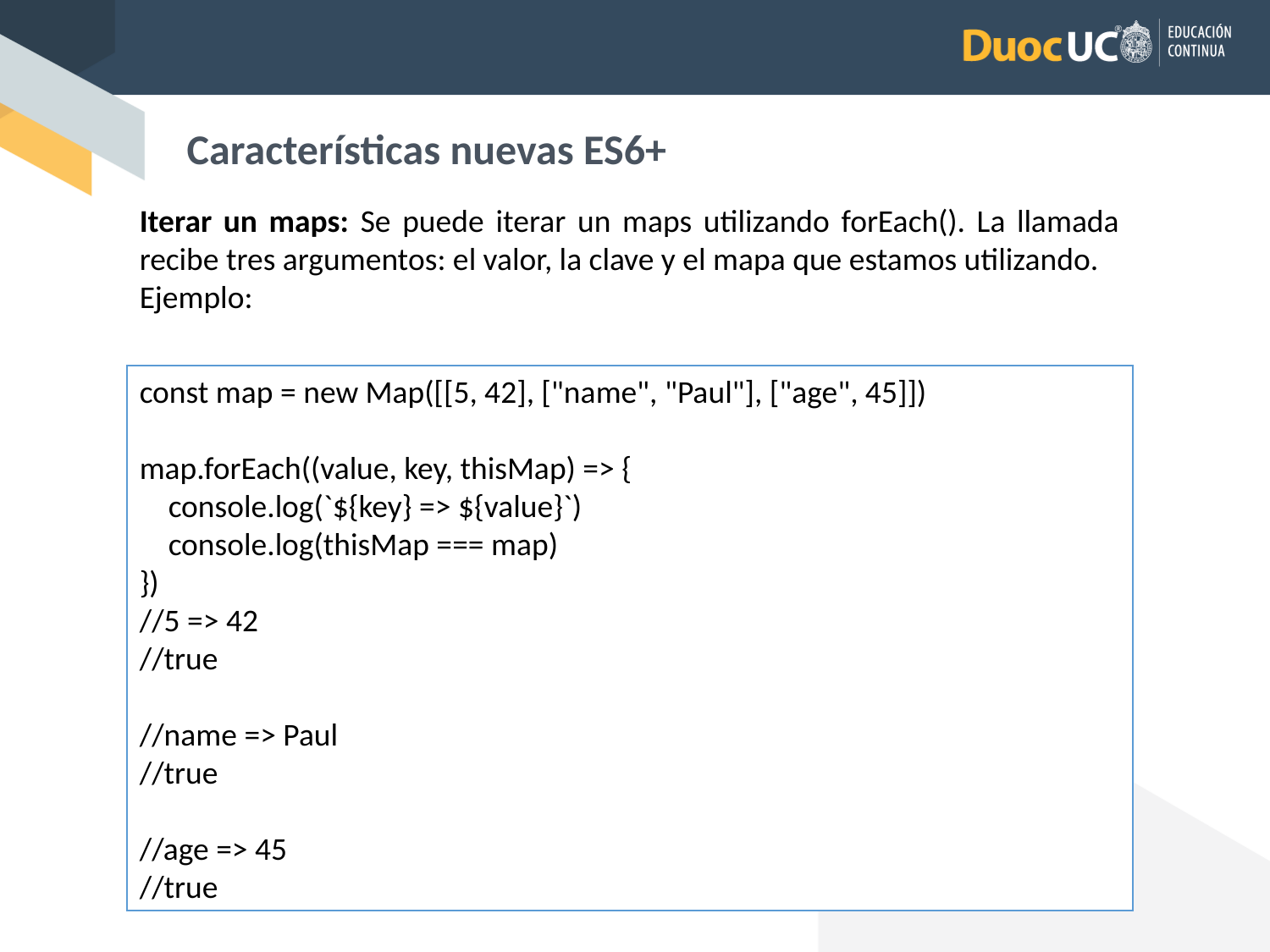

Características nuevas ES6+
Iterar un maps: Se puede iterar un maps utilizando forEach(). La llamada recibe tres argumentos: el valor, la clave y el mapa que estamos utilizando.
Ejemplo:
const map = new Map([[5, 42], ["name", "Paul"], ["age", 45]])

map.forEach((value, key, thisMap) => {
    console.log(`${key} => ${value}`)
    console.log(thisMap === map)
})
//5 => 42
//true

//name => Paul
//true

//age => 45
//true